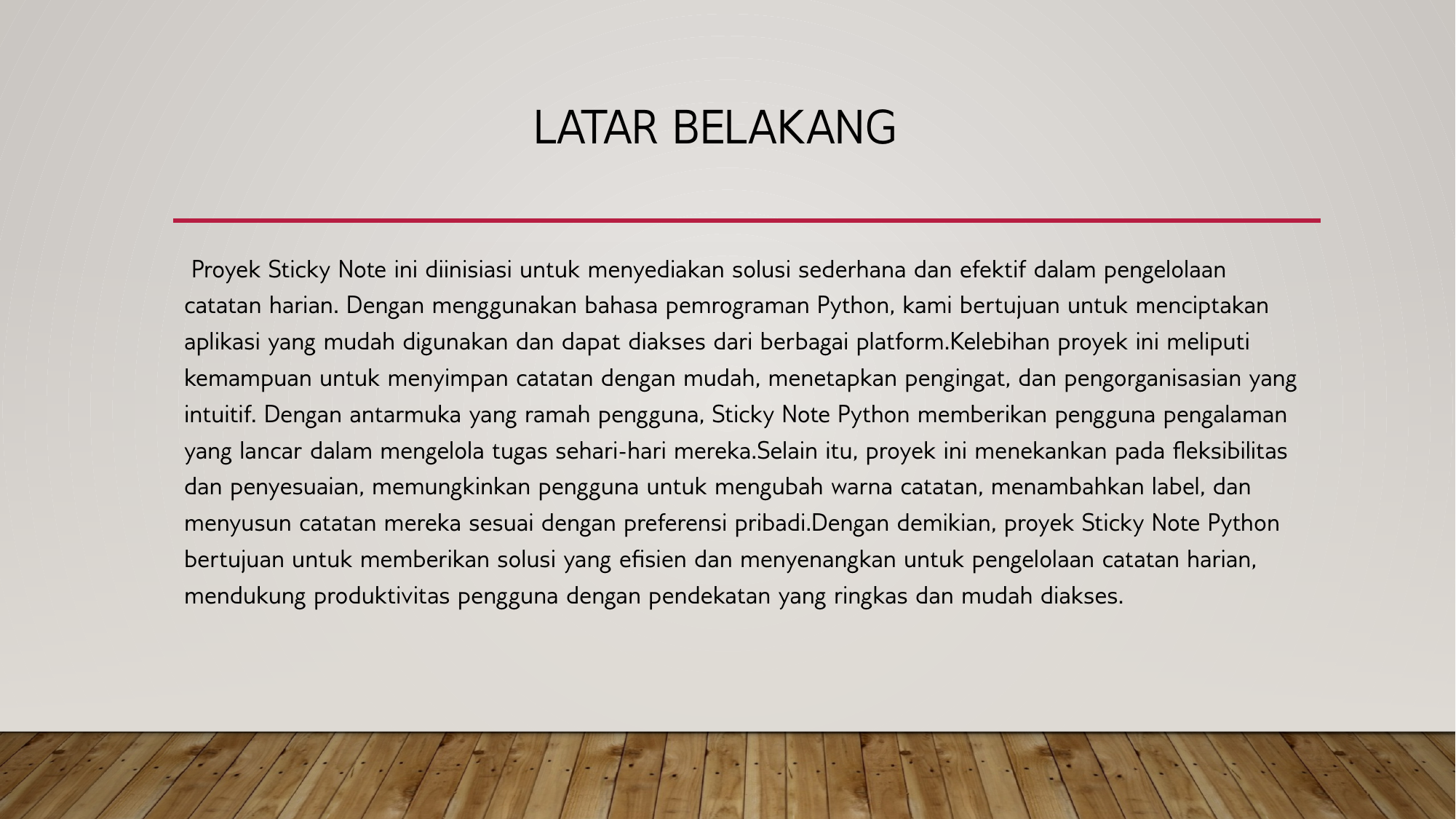

# Latar belakang
 Proyek Sticky Note ini diinisiasi untuk menyediakan solusi sederhana dan efektif dalam pengelolaan catatan harian. Dengan menggunakan bahasa pemrograman Python, kami bertujuan untuk menciptakan aplikasi yang mudah digunakan dan dapat diakses dari berbagai platform.Kelebihan proyek ini meliputi kemampuan untuk menyimpan catatan dengan mudah, menetapkan pengingat, dan pengorganisasian yang intuitif. Dengan antarmuka yang ramah pengguna, Sticky Note Python memberikan pengguna pengalaman yang lancar dalam mengelola tugas sehari-hari mereka.Selain itu, proyek ini menekankan pada fleksibilitas dan penyesuaian, memungkinkan pengguna untuk mengubah warna catatan, menambahkan label, dan menyusun catatan mereka sesuai dengan preferensi pribadi.Dengan demikian, proyek Sticky Note Python bertujuan untuk memberikan solusi yang efisien dan menyenangkan untuk pengelolaan catatan harian, mendukung produktivitas pengguna dengan pendekatan yang ringkas dan mudah diakses.